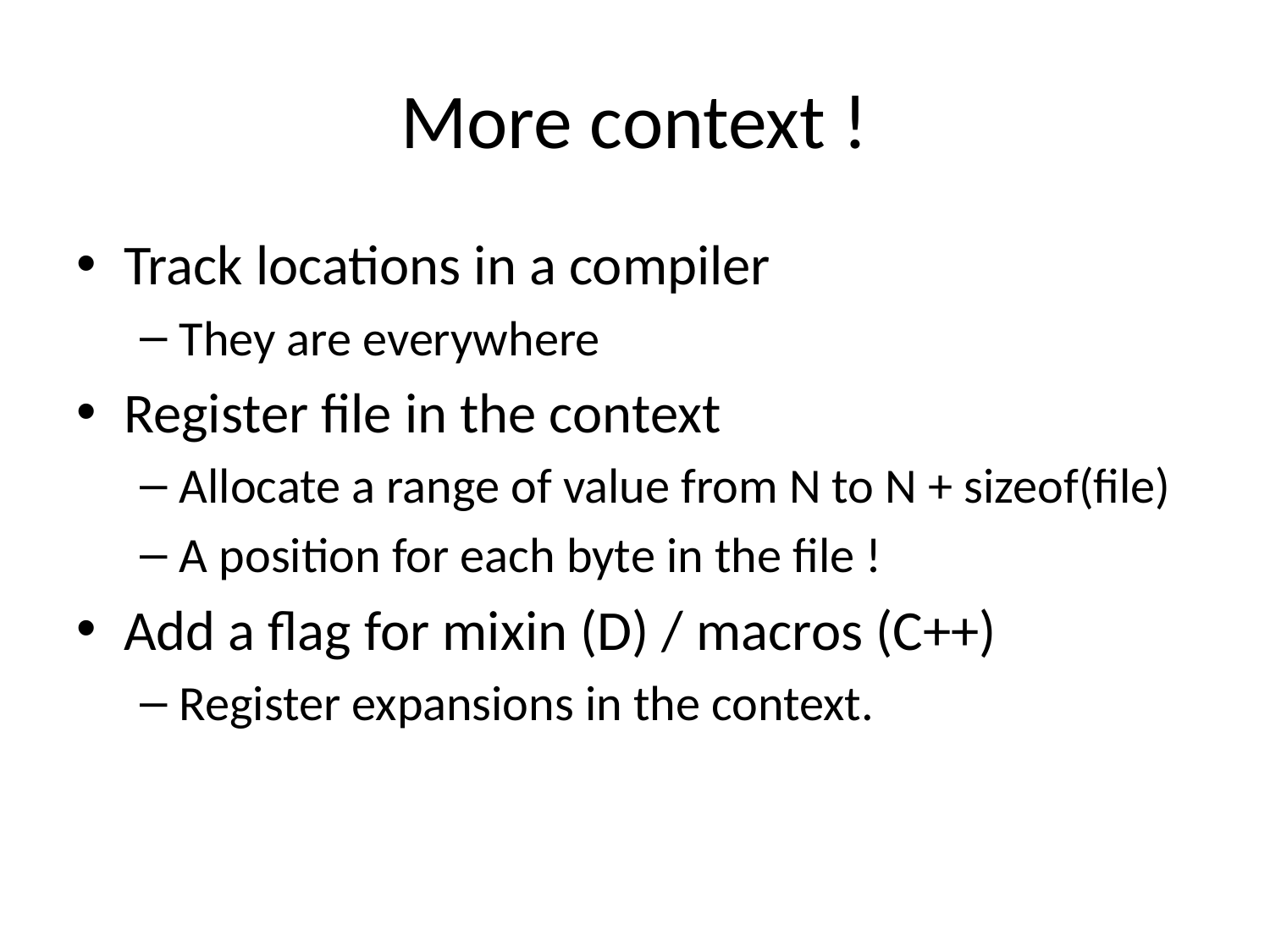

# More context !
Track locations in a compiler
They are everywhere
Register file in the context
Allocate a range of value from N to N + sizeof(file)
A position for each byte in the file !
Add a flag for mixin (D) / macros (C++)
Register expansions in the context.